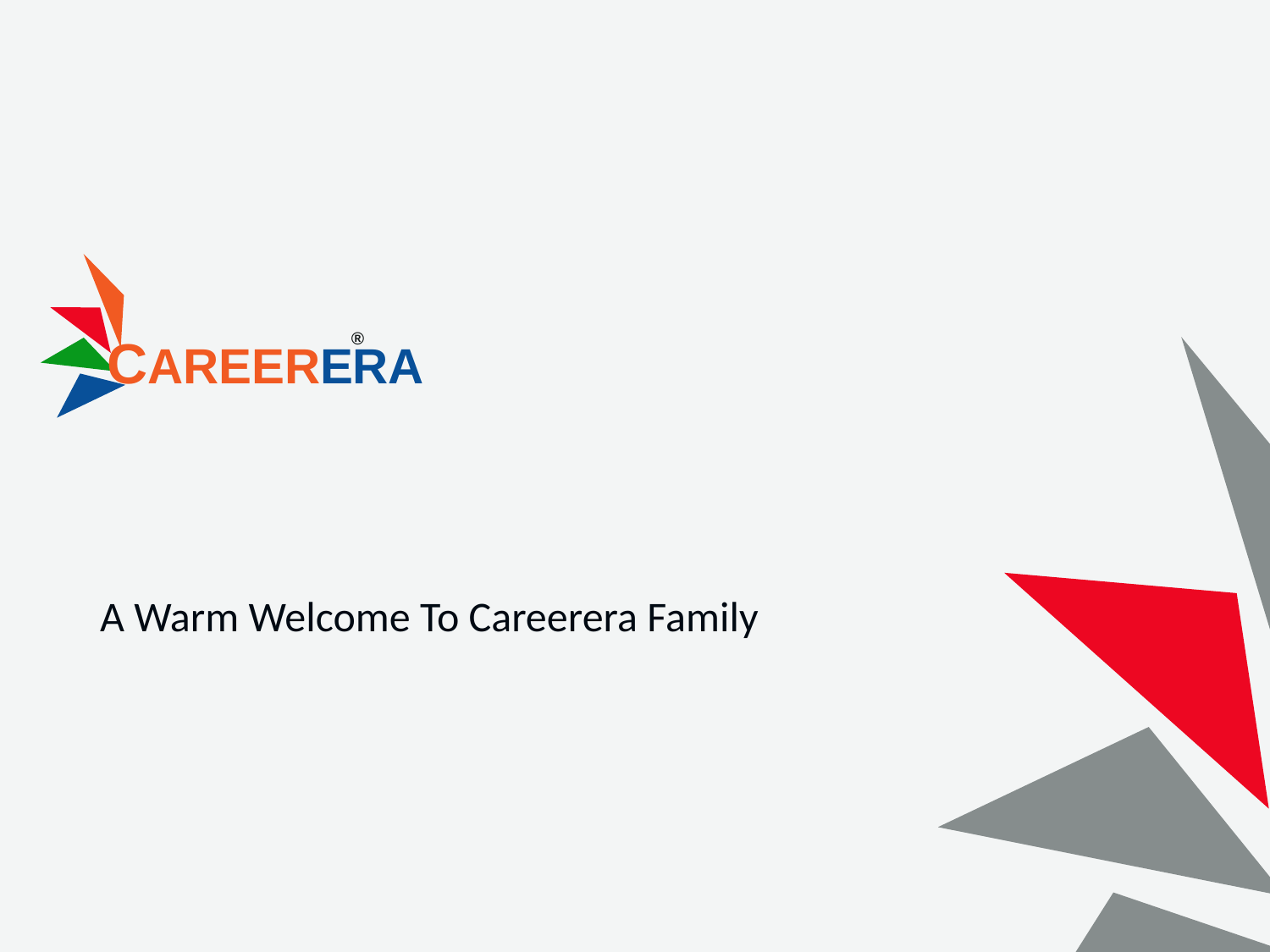

#
A Warm Welcome To Careerera Family